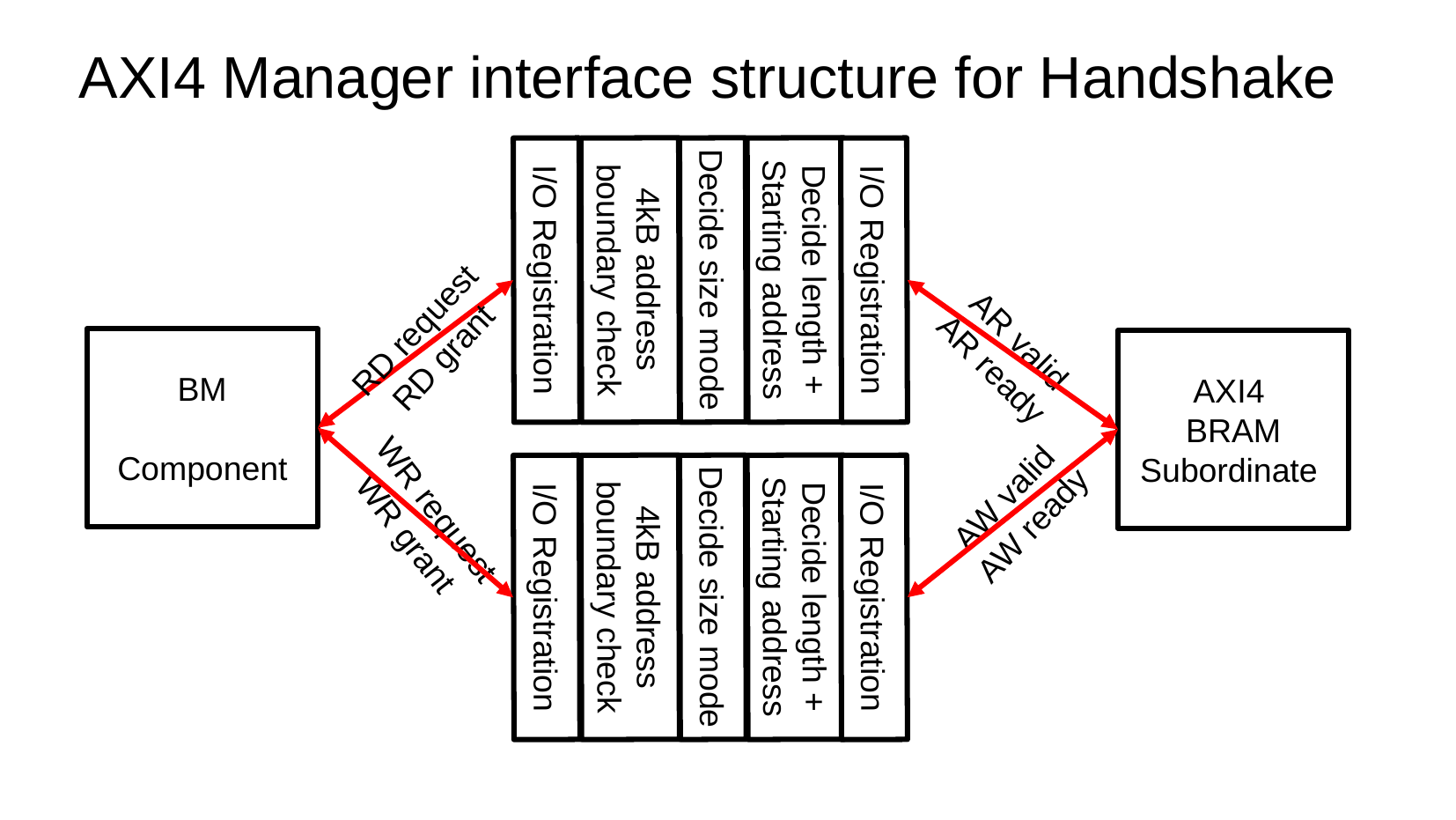

AXI4 Manager interface structure for Handshake
4kB address
boundary check
Decide length +
Starting address
Decide size mode
I/O Registration
I/O Registration
RD request
RD grant
AR valid
AR ready
BM

Component
AXI4
BRAM
Subordinate
AW valid
AW ready
WR request
WR grant
4kB address
boundary check
Decide length +
Starting address
Decide size mode
I/O Registration
I/O Registration